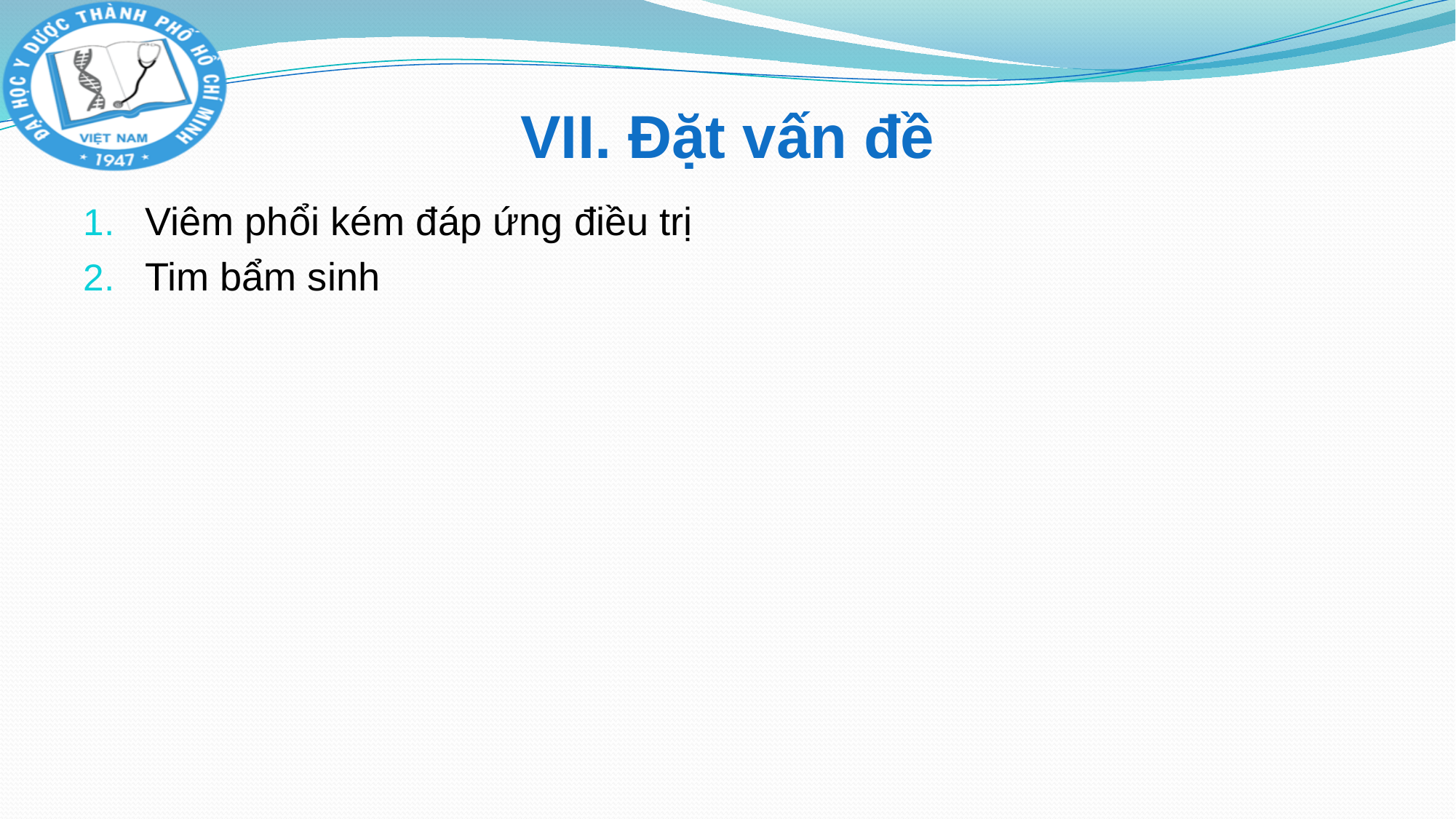

# VII. Đặt vấn đề
Viêm phổi kém đáp ứng điều trị
Tim bẩm sinh